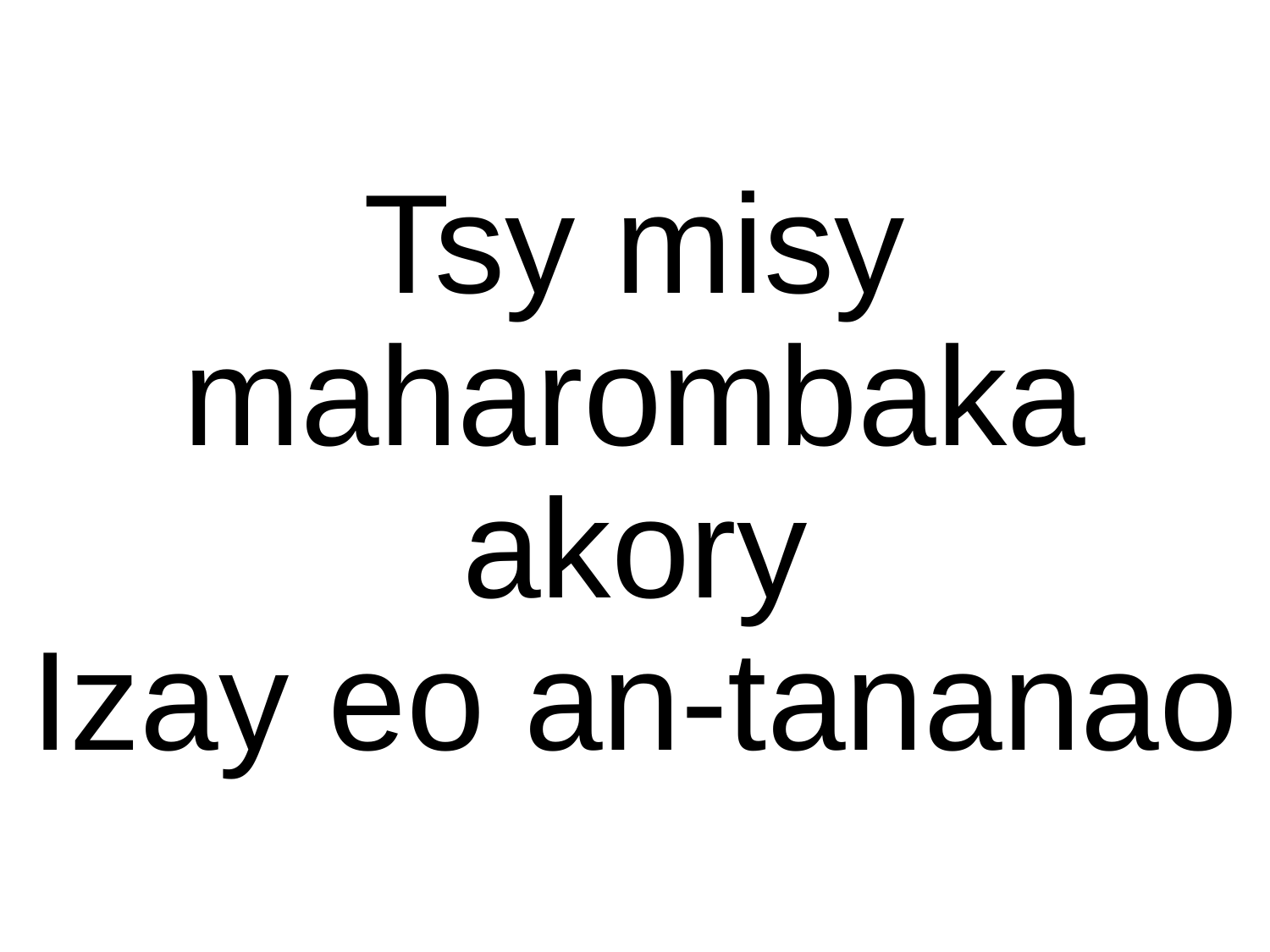

Tsy misy maharombaka akory
Izay eo an-tananao